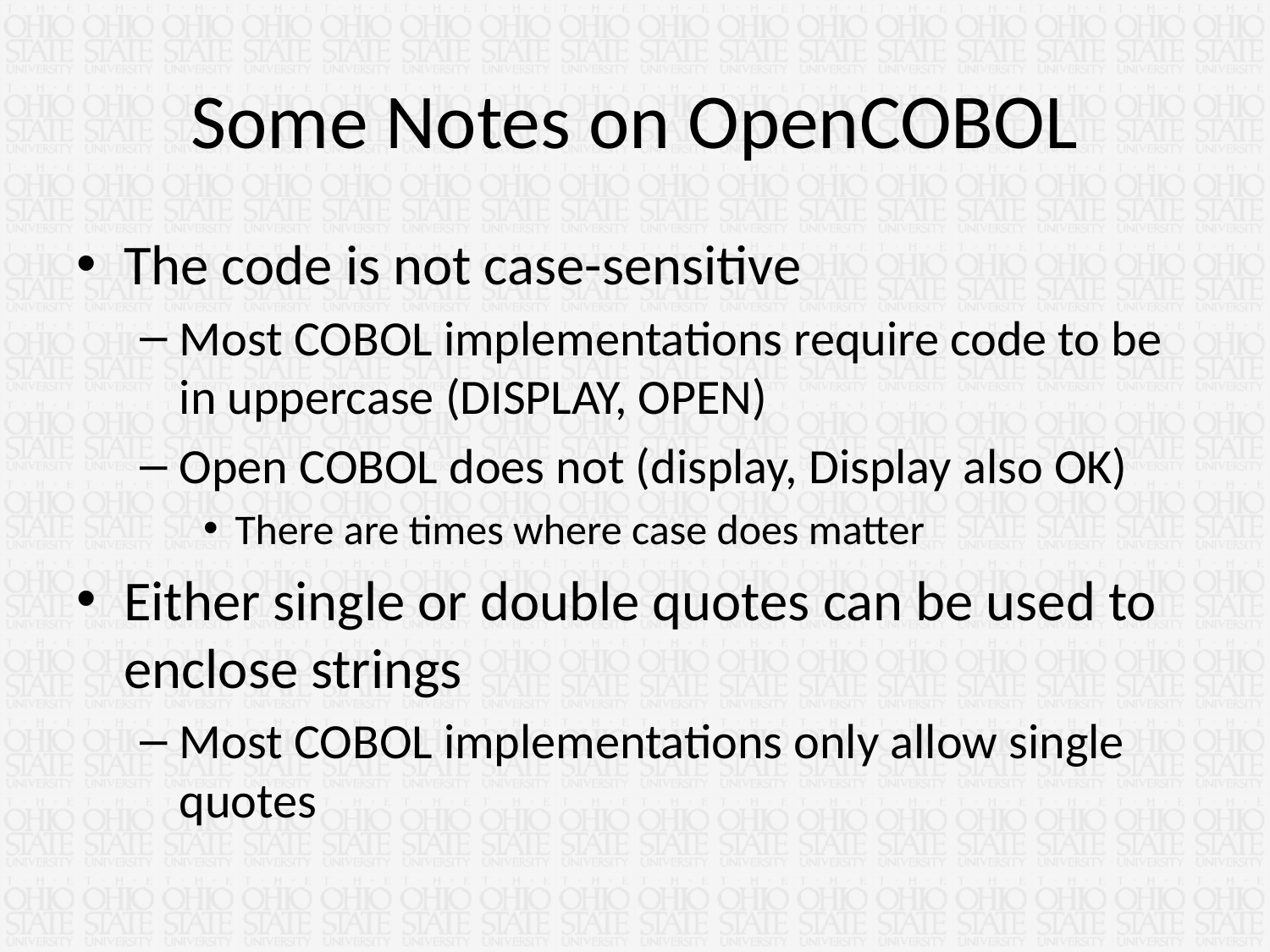

# Some Notes on OpenCOBOL
The code is not case-sensitive
Most COBOL implementations require code to be in uppercase (DISPLAY, OPEN)
Open COBOL does not (display, Display also OK)
There are times where case does matter
Either single or double quotes can be used to enclose strings
Most COBOL implementations only allow single quotes